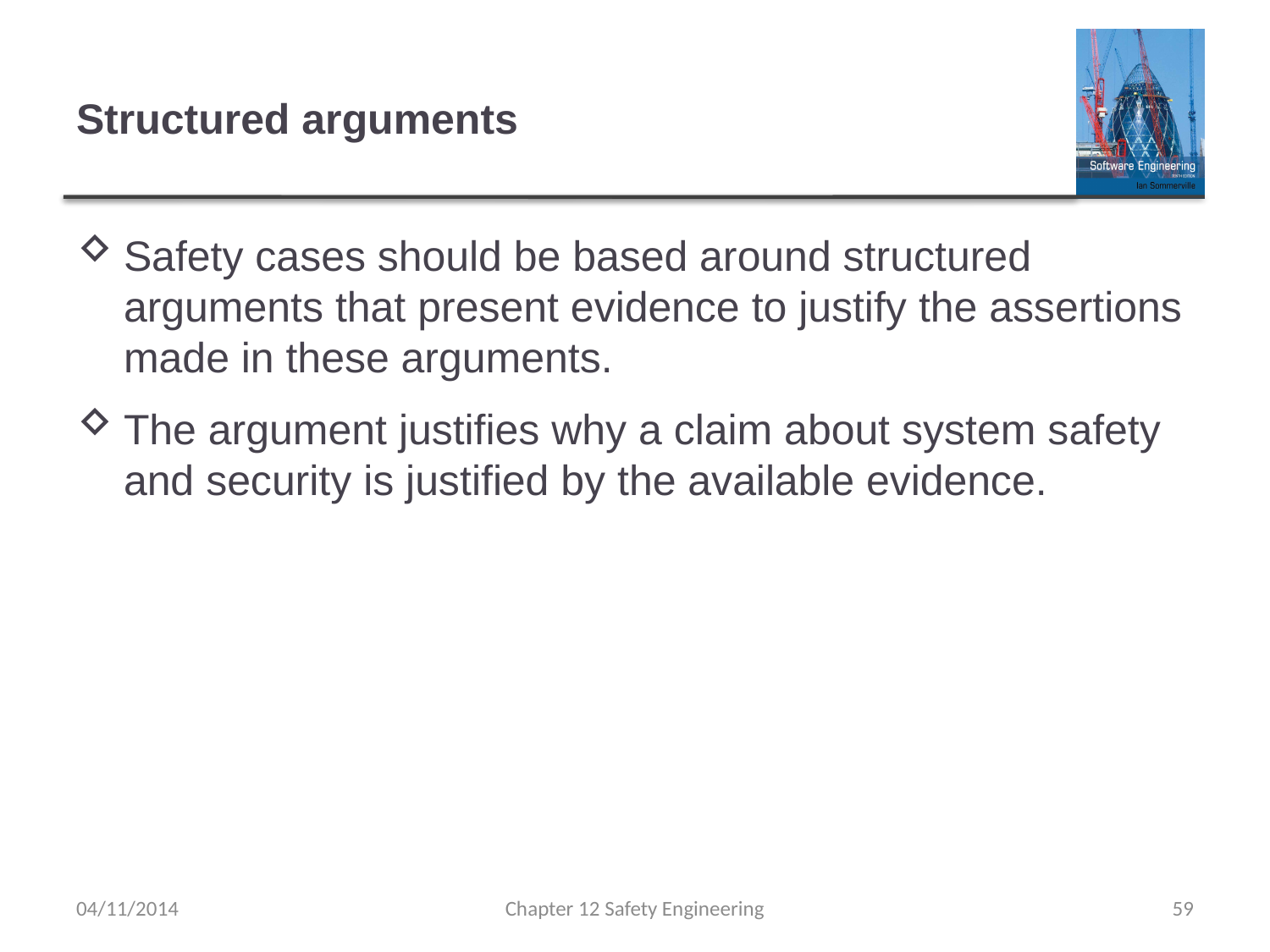

# Structured arguments
Safety cases should be based around structured arguments that present evidence to justify the assertions made in these arguments.
The argument justifies why a claim about system safety and security is justified by the available evidence.
04/11/2014
Chapter 12 Safety Engineering
59